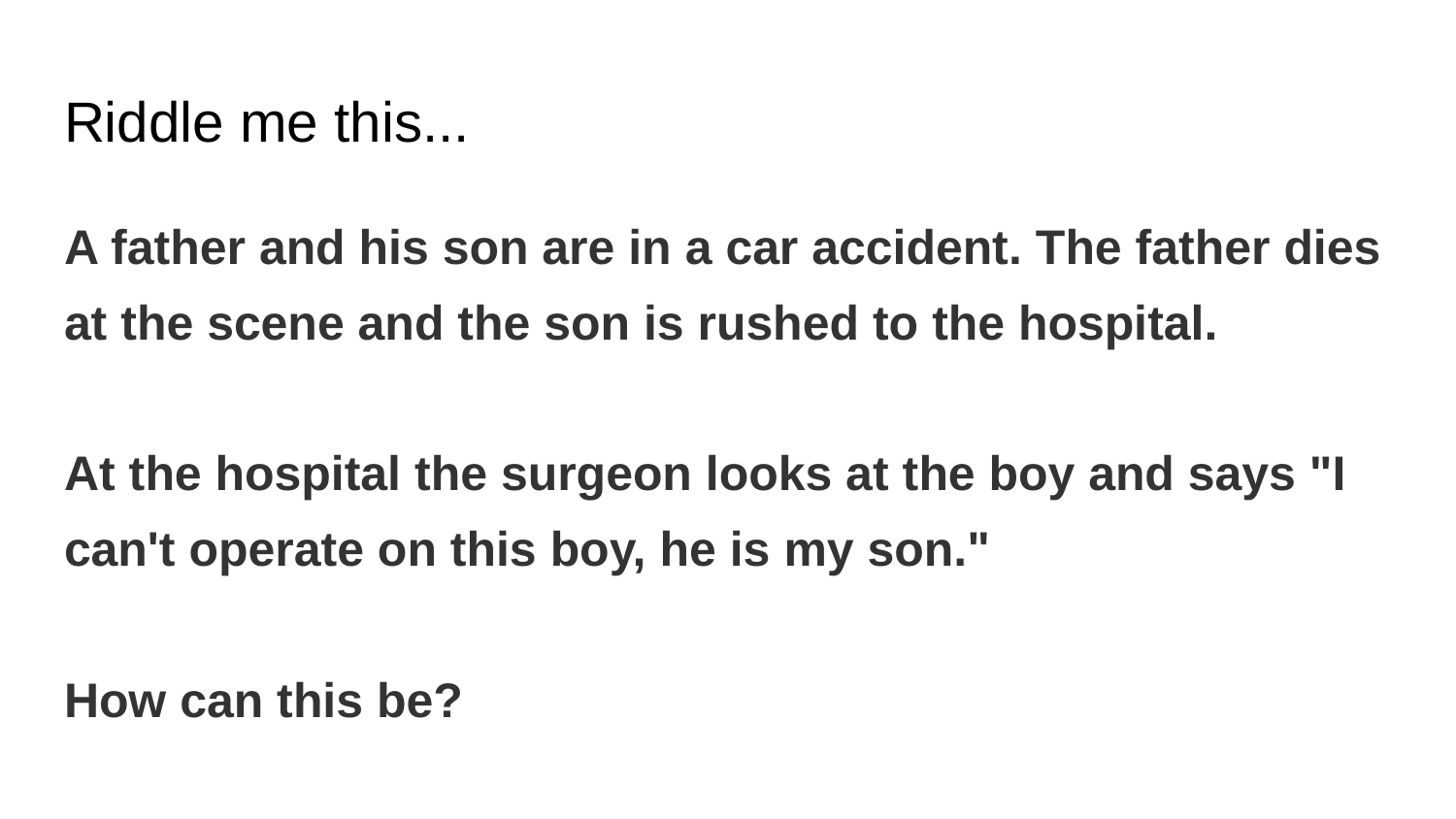

# Riddle me this...
A father and his son are in a car accident. The father dies at the scene and the son is rushed to the hospital.

At the hospital the surgeon looks at the boy and says "I can't operate on this boy, he is my son."

How can this be?